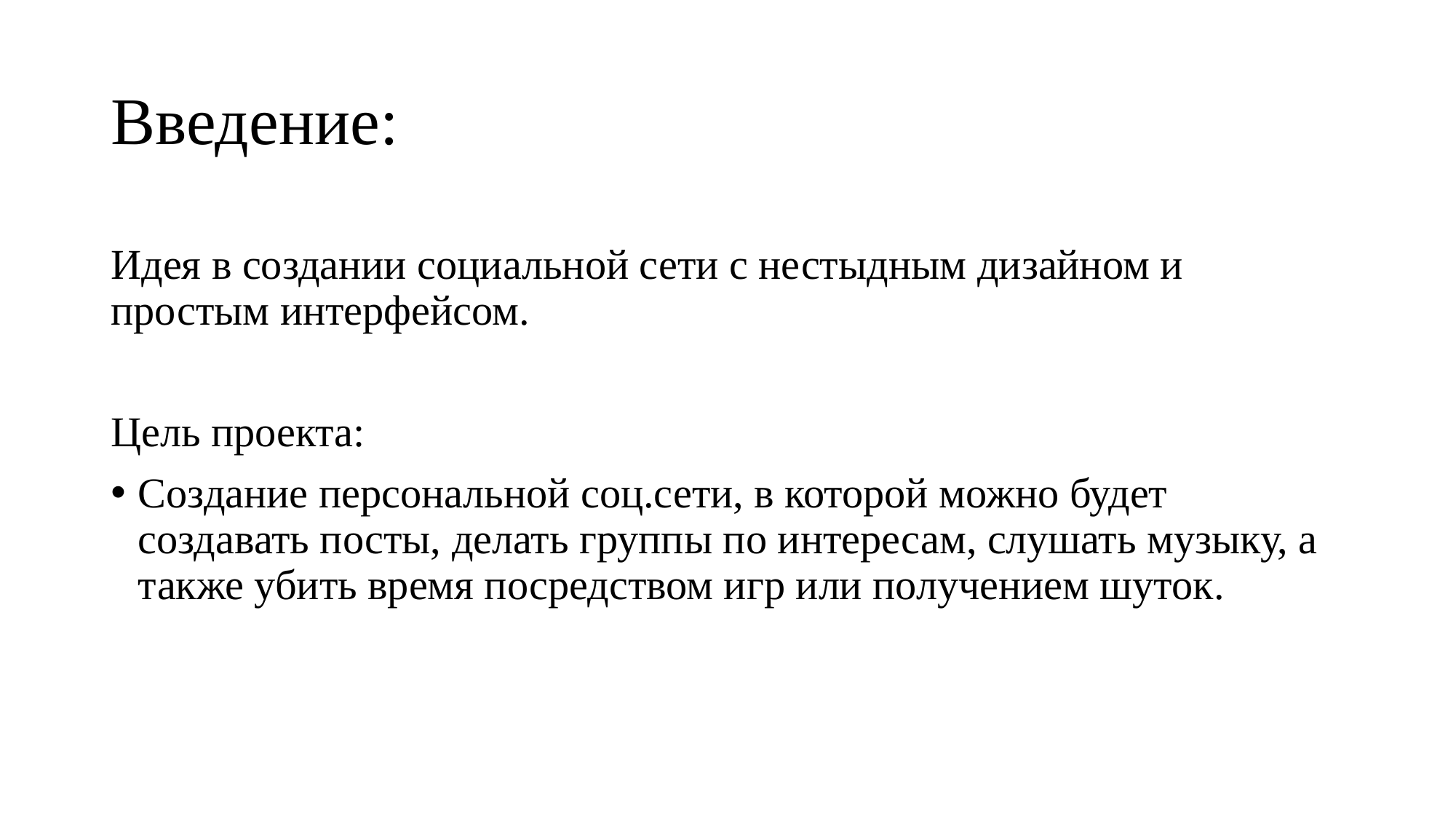

# Введение:
Идея в создании социальной сети с нестыдным дизайном и простым интерфейсом.

Цель проекта:
Создание персональной соц.сети, в которой можно будет создавать посты, делать группы по интересам, слушать музыку, а также убить время посредством игр или получением шуток.